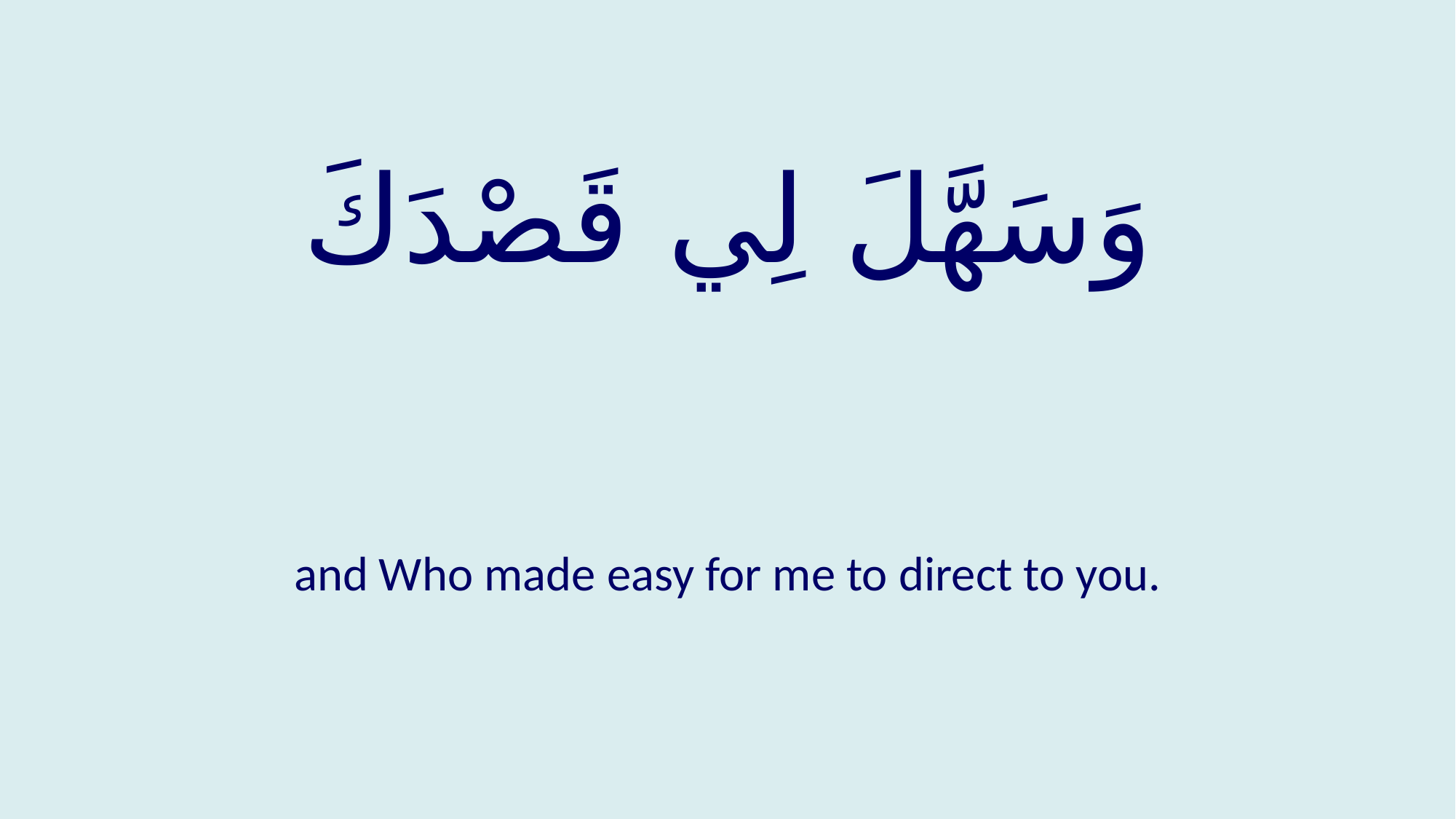

# وَسَهَّلَ لِي قَصْدَكَ
and Who made easy for me to direct to you.